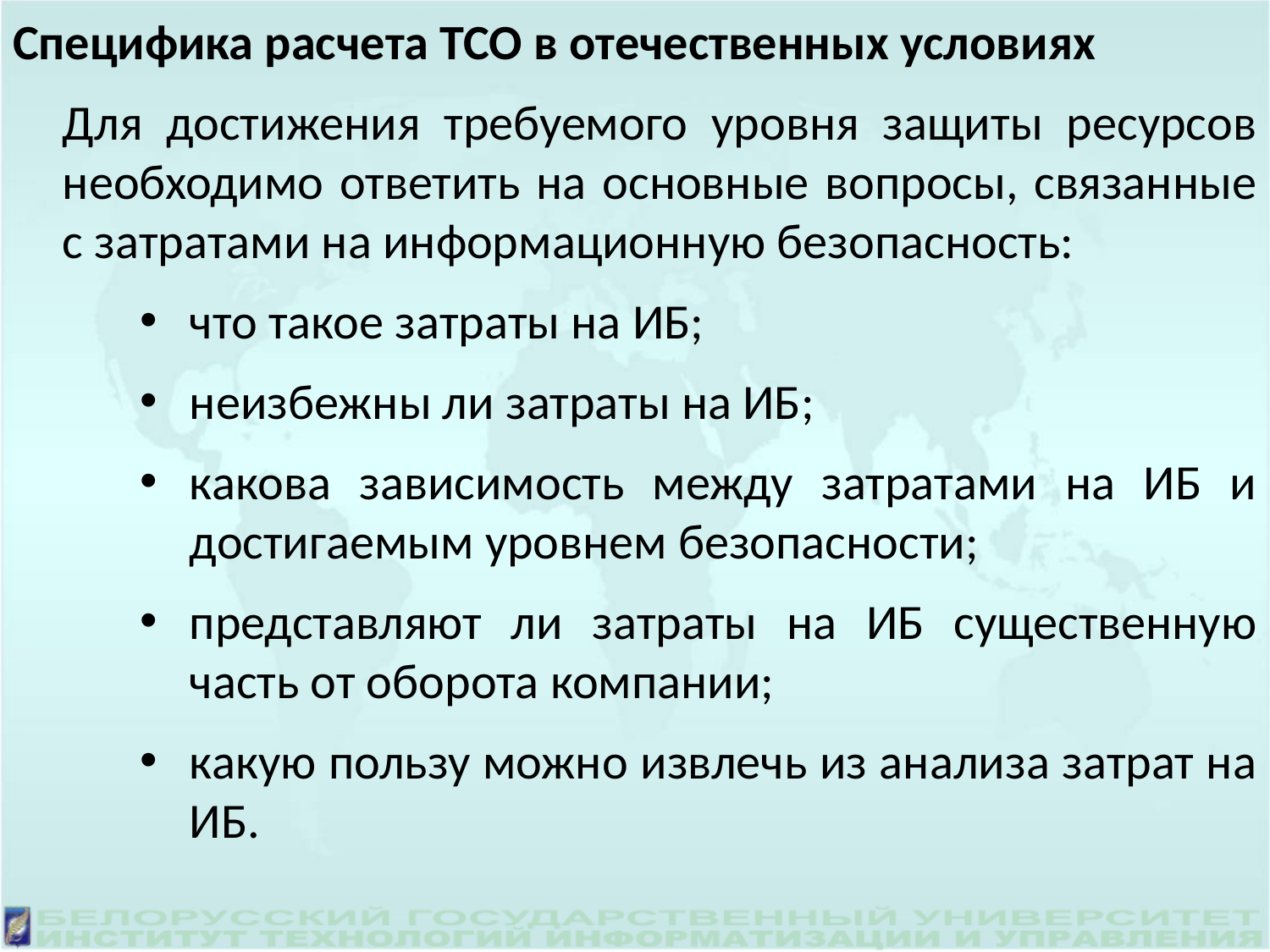

Специфика расчета ТСО в отечественных условиях
	Для достижения требуемого уровня защиты ресурсов необходимо ответить на основные вопросы, связанные с затратами на информационную безопасность:
что такое затраты на ИБ;
неизбежны ли затраты на ИБ;
какова зависимость между затратами на ИБ и достигаемым уровнем безопасности;
представляют ли затраты на ИБ существенную часть от оборота компании;
какую пользу можно извлечь из анализа затрат на ИБ.